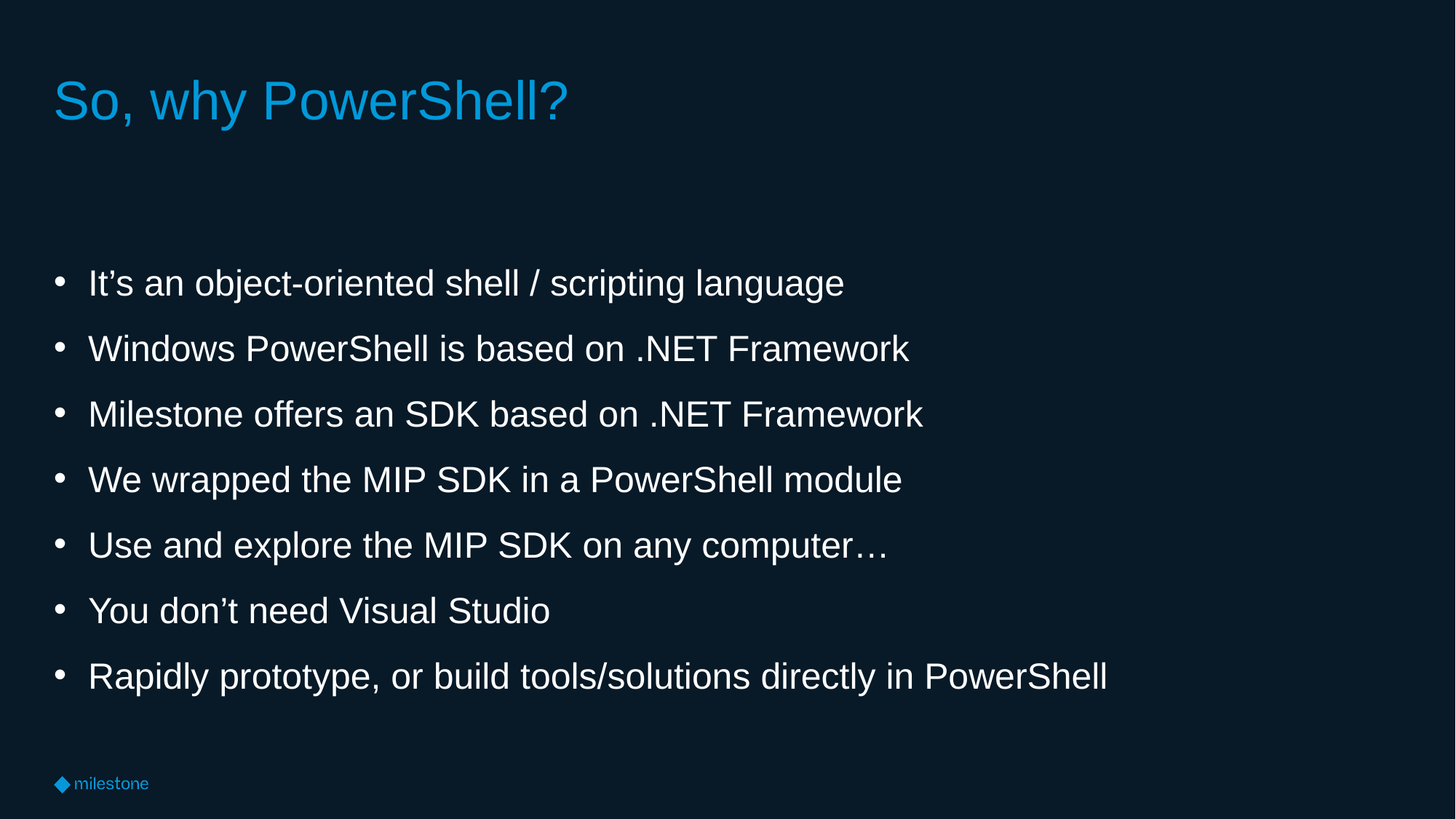

# So, why PowerShell?
It’s an object-oriented shell / scripting language
Windows PowerShell is based on .NET Framework
Milestone offers an SDK based on .NET Framework
We wrapped the MIP SDK in a PowerShell module
Use and explore the MIP SDK on any computer…
You don’t need Visual Studio
Rapidly prototype, or build tools/solutions directly in PowerShell

21 June 2025

4